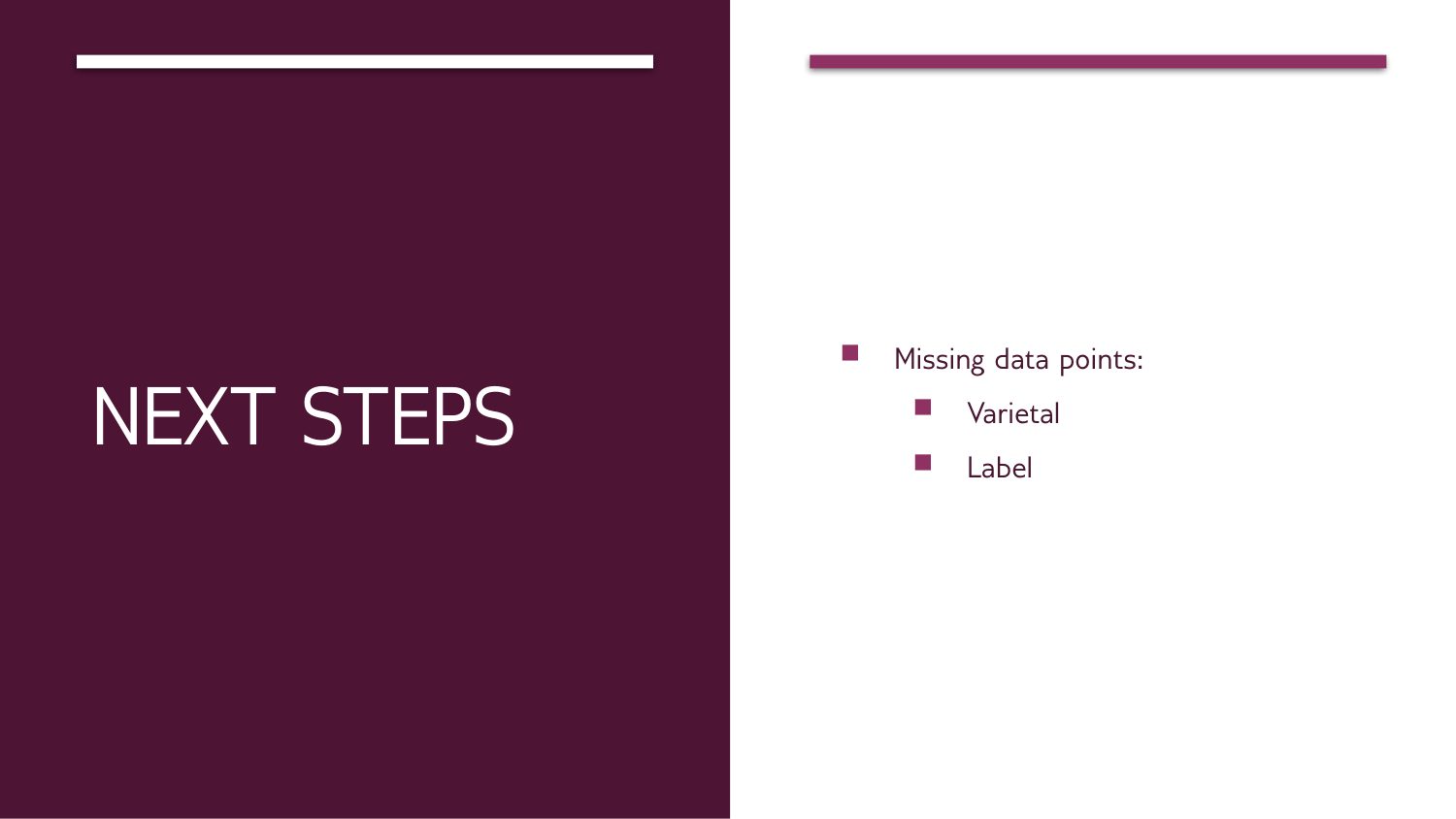

# next steps
Missing data points:
Varietal
Label